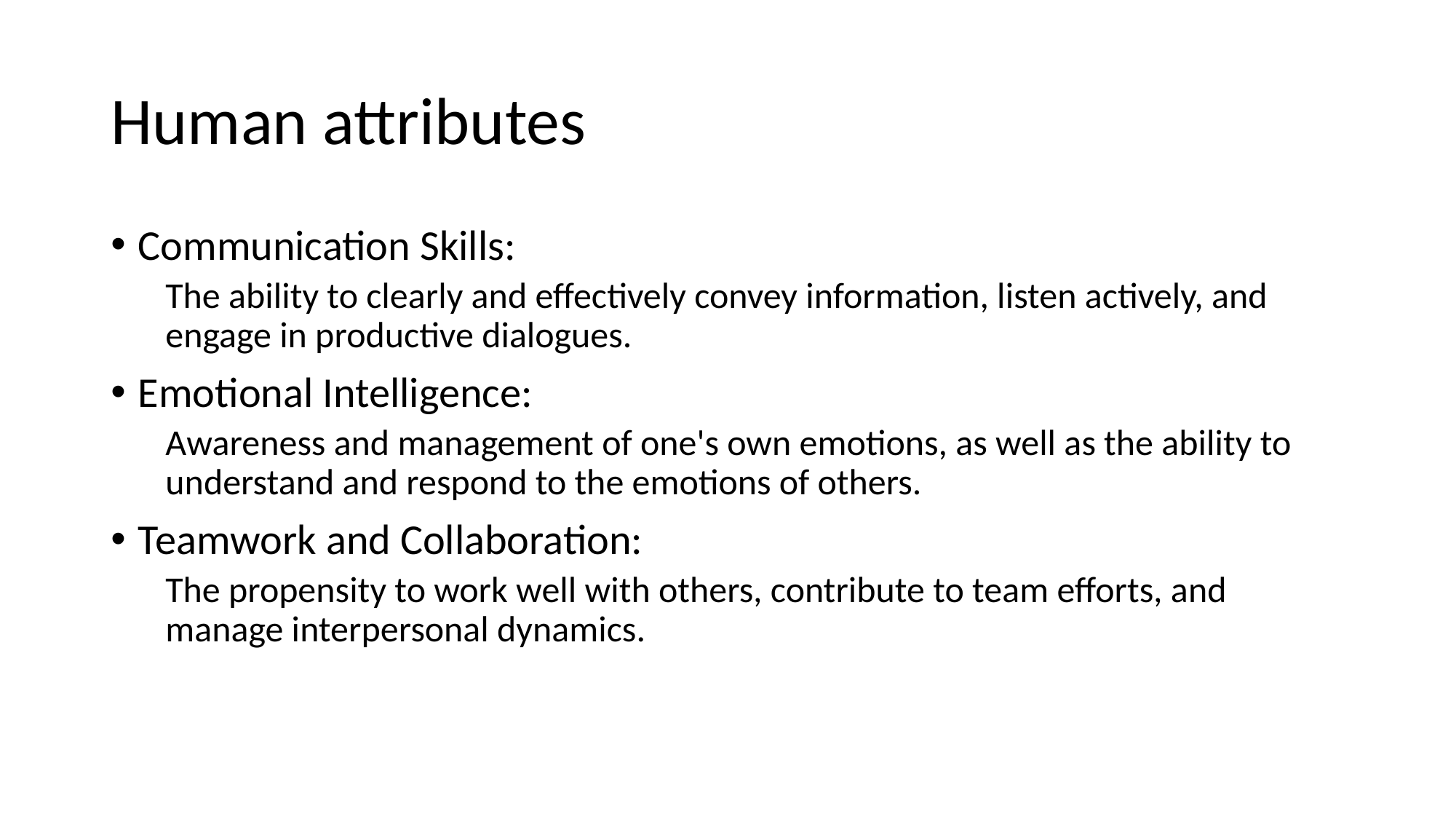

# Human attributes
Communication Skills:
The ability to clearly and effectively convey information, listen actively, and engage in productive dialogues.
Emotional Intelligence:
Awareness and management of one's own emotions, as well as the ability to understand and respond to the emotions of others.
Teamwork and Collaboration:
The propensity to work well with others, contribute to team efforts, and manage interpersonal dynamics.